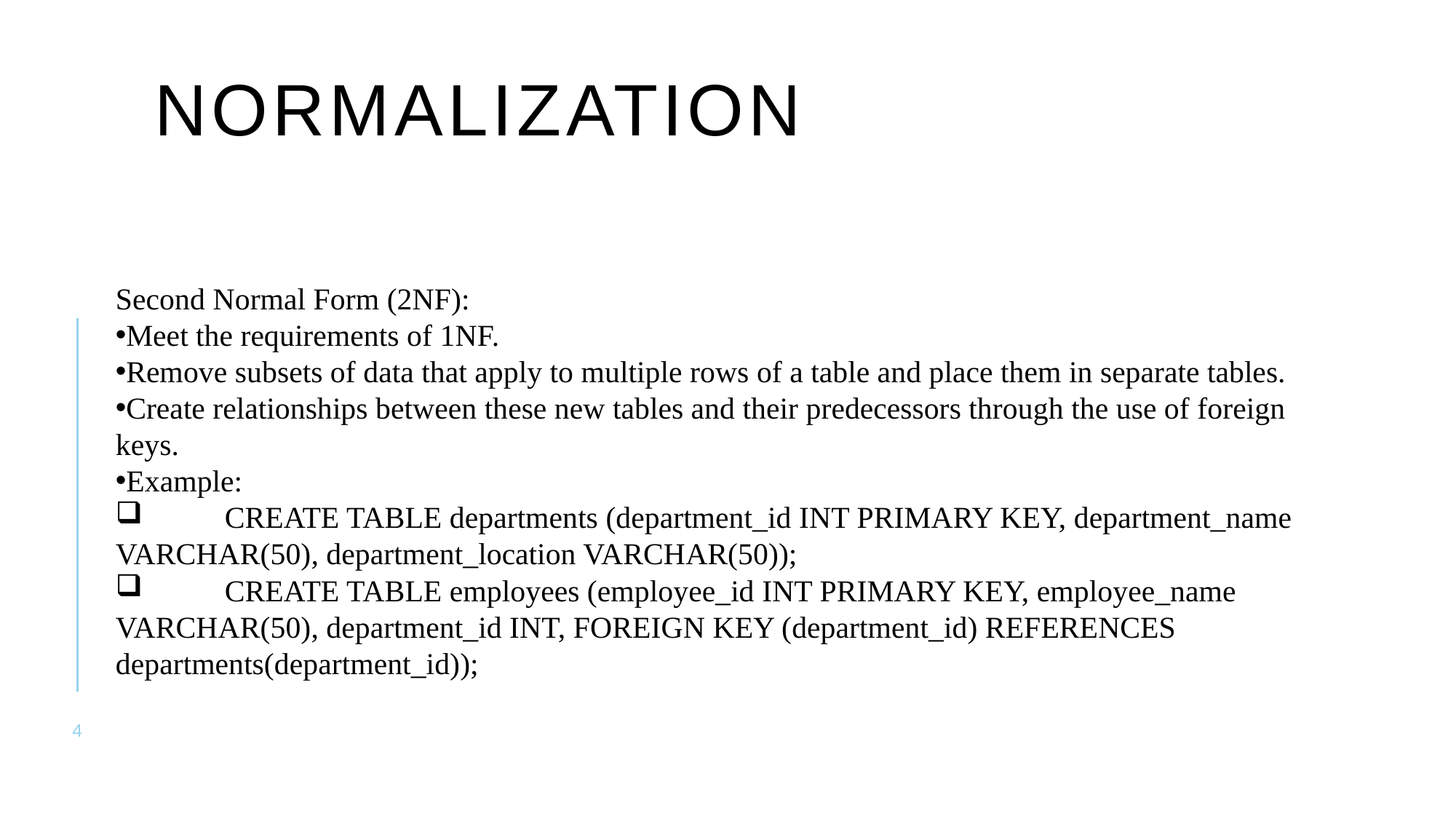

# Normalization
Second Normal Form (2NF):
Meet the requirements of 1NF.
Remove subsets of data that apply to multiple rows of a table and place them in separate tables.
Create relationships between these new tables and their predecessors through the use of foreign keys.
Example:
	CREATE TABLE departments (department_id INT PRIMARY KEY, department_name VARCHAR(50), department_location VARCHAR(50));
	CREATE TABLE employees (employee_id INT PRIMARY KEY, employee_name VARCHAR(50), department_id INT, FOREIGN KEY (department_id) REFERENCES departments(department_id));

4